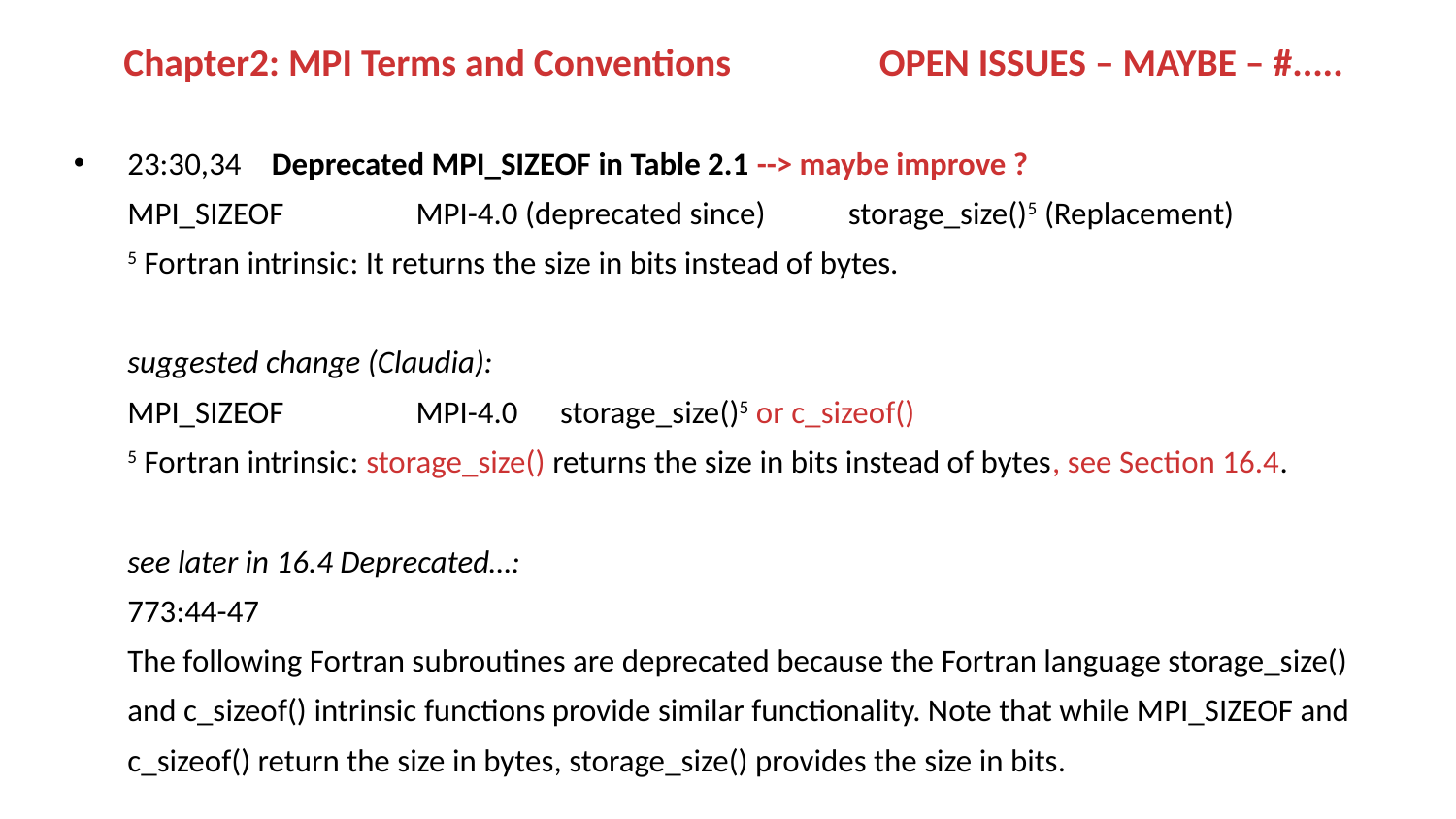

Chapter2: MPI Terms and Conventions                 OPEN ISSUES – MAYBE – #.....
23:30,34 		Deprecated MPI_SIZEOF in Table 2.1 --> maybe improve ?
MPI_SIZEOF		MPI-4.0 (deprecated since)		storage_size()5 (Replacement)
5 Fortran intrinsic: It returns the size in bits instead of bytes.
suggested change (Claudia):
MPI_SIZEOF		MPI-4.0 					storage_size()5 or c_sizeof()
5 Fortran intrinsic: storage_size() returns the size in bits instead of bytes, see Section 16.4.
see later in 16.4 Deprecated…:
773:44-47
The following Fortran subroutines are deprecated because the Fortran language storage_size()
and c_sizeof() intrinsic functions provide similar functionality. Note that while MPI_SIZEOF and c_sizeof() return the size in bytes, storage_size() provides the size in bits.